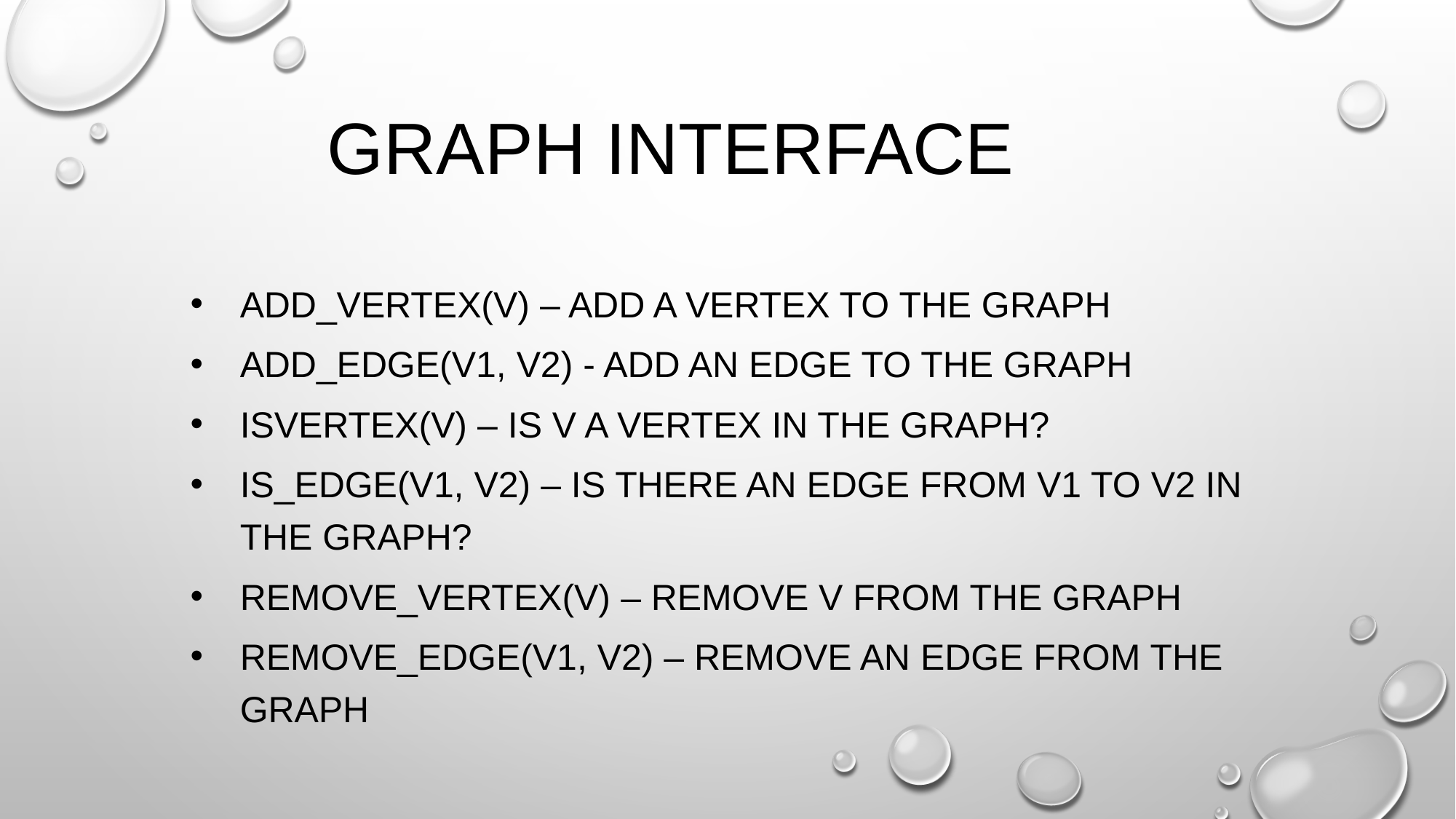

# graph Interface
Add_Vertex(v) – add a vertex to the graph
Add_Edge(v1, v2) - add an edge to the graph
isVertex(v) – is v a vertex in the graph?
Is_Edge(v1, v2) – is there an edge from v1 to v2 in the graph?
Remove_Vertex(v) – remove v from the graph
Remove_Edge(v1, v2) – remove an edge from the graph